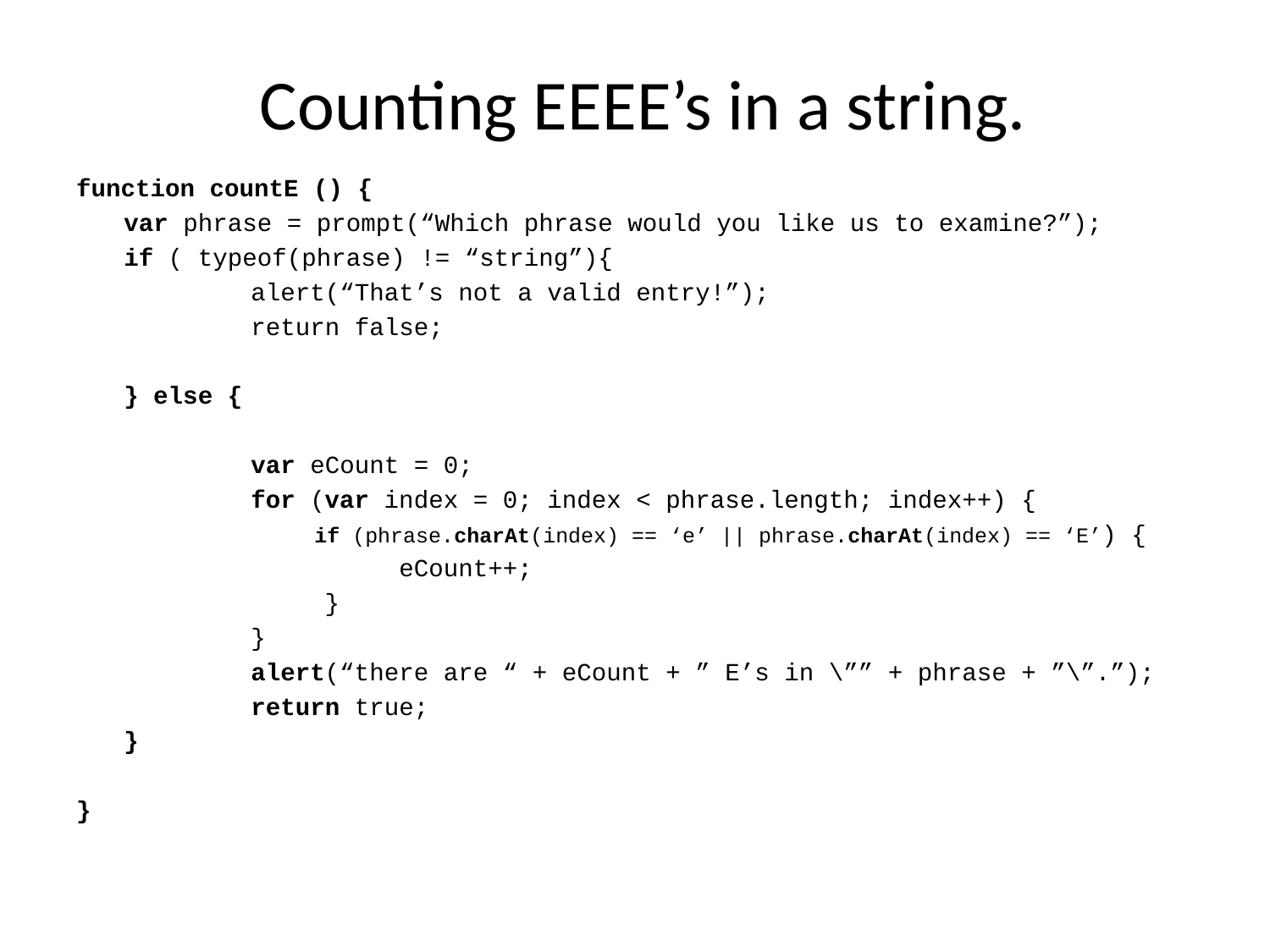

# Counting EEEE’s in a string.
function countE () {
	var phrase = prompt(“Which phrase would you like us to examine?”);
	if ( typeof(phrase) != “string”){
		alert(“That’s not a valid entry!”);
		return false;

	} else {

		var eCount = 0;
		for (var index = 0; index < phrase.length; index++) {
		     if (phrase.charAt(index) == ‘e’ || phrase.charAt(index) == ‘E’) {
		          eCount++;
		     }
		}
		alert(“there are “ + eCount + ” E’s in \”” + phrase + ”\”.”);
		return true;
	}

}